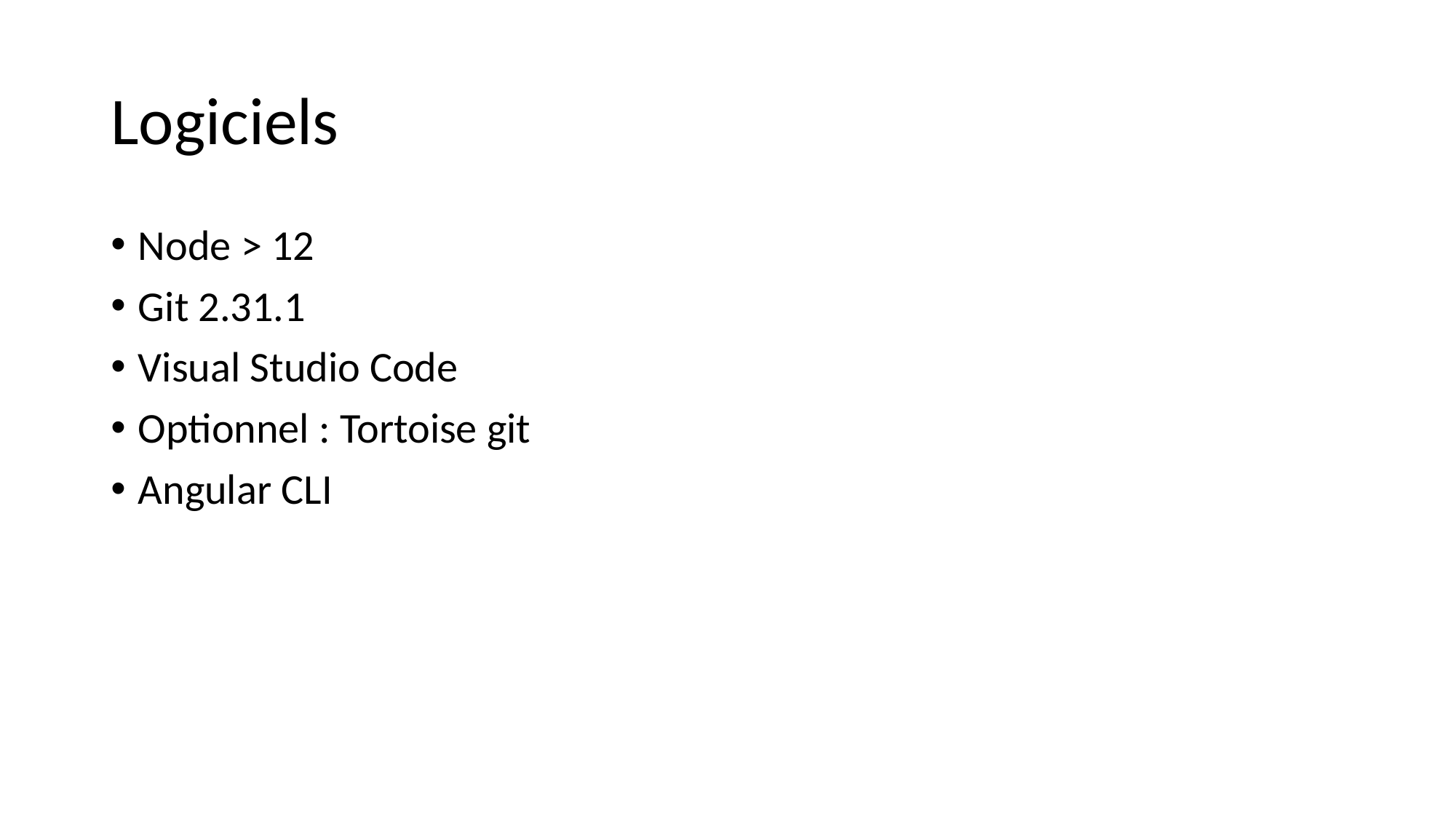

# Logiciels
Node > 12
Git 2.31.1
Visual Studio Code
Optionnel : Tortoise git
Angular CLI